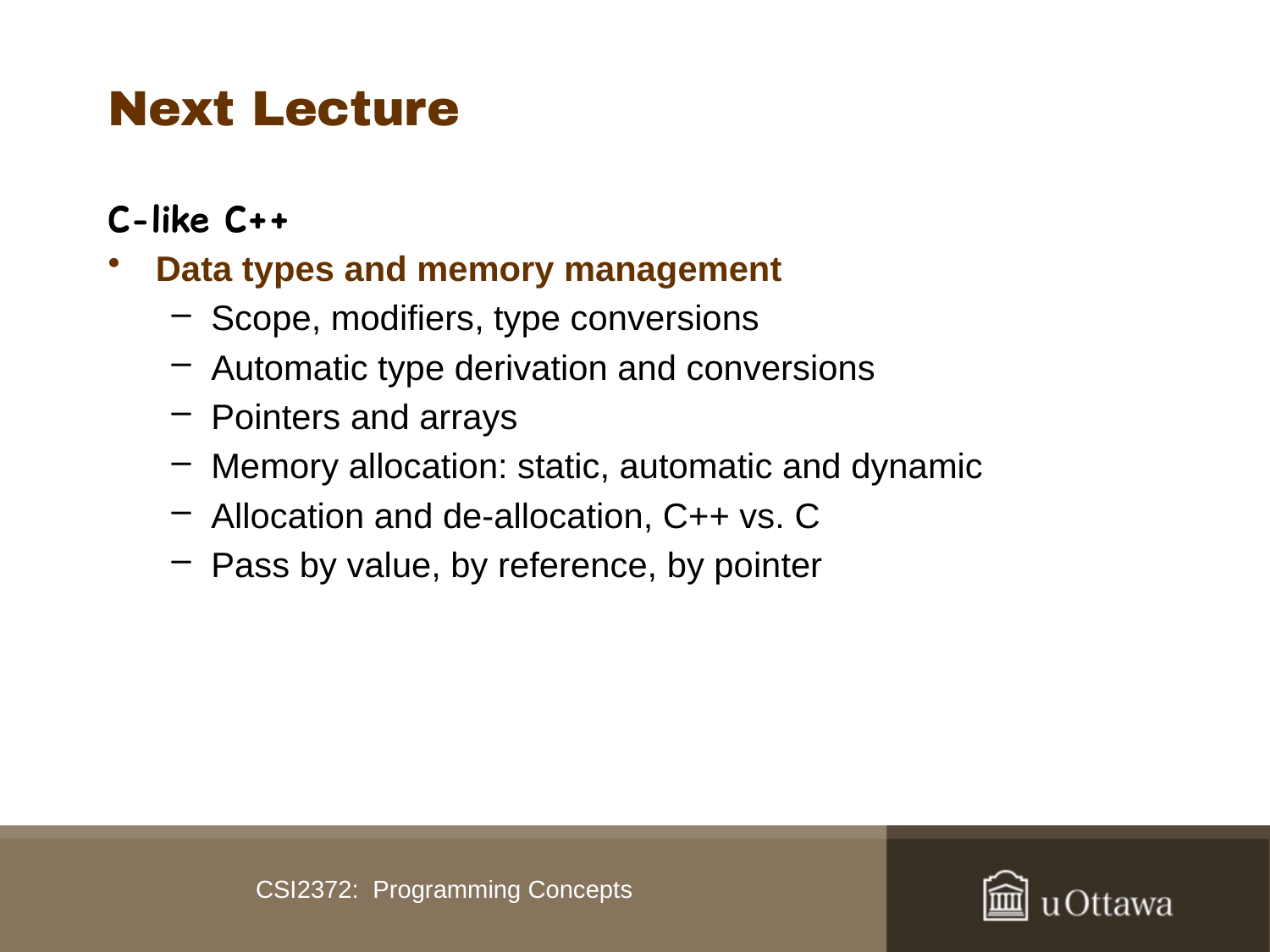

# Next Lecture
C-like C++
Data types and memory management
Scope, modifiers, type conversions
Automatic type derivation and conversions
Pointers and arrays
Memory allocation: static, automatic and dynamic
Allocation and de-allocation, C++ vs. C
Pass by value, by reference, by pointer

CSI2372:  Programming Concepts